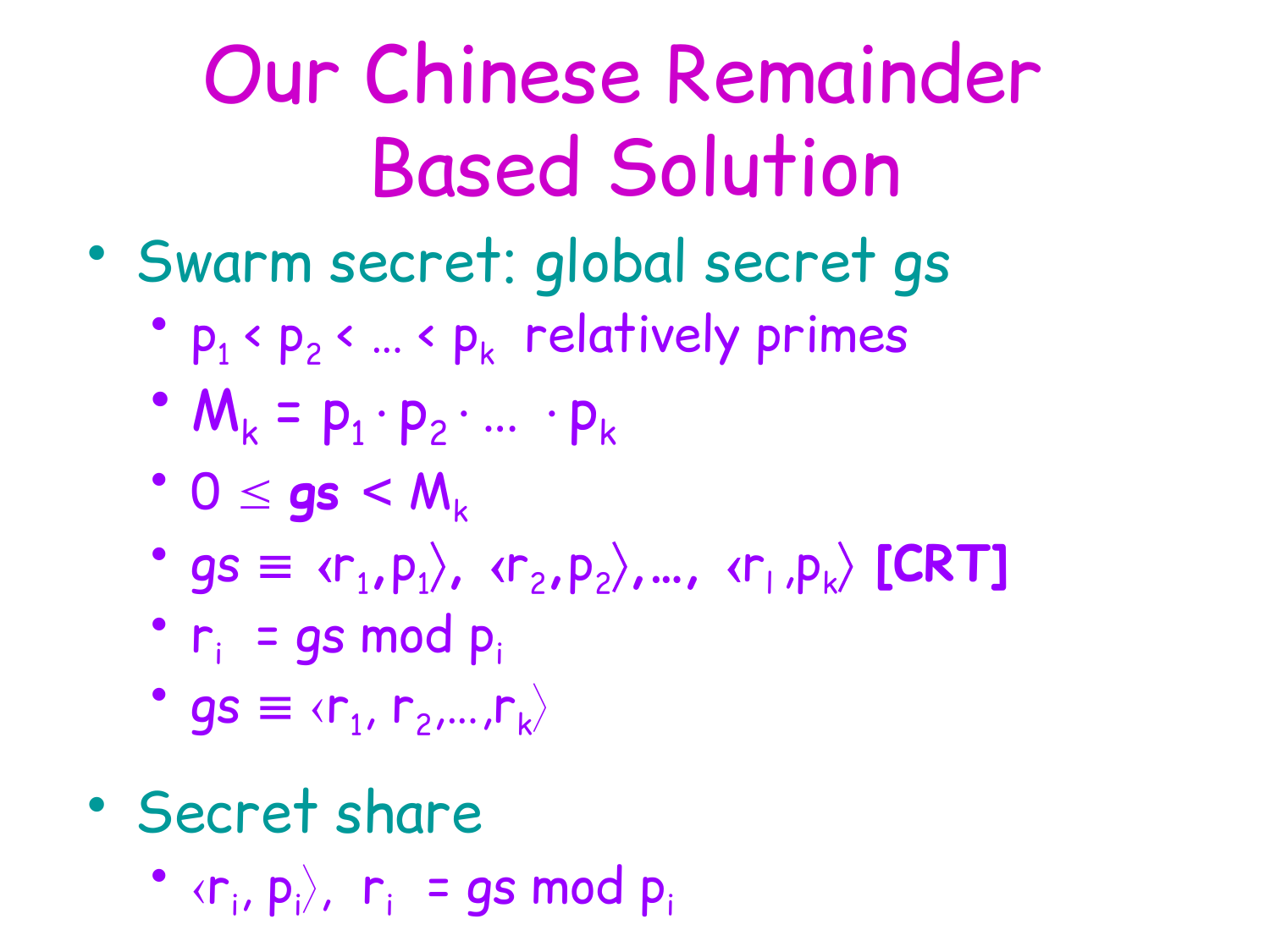

Our Chinese Remainder
Based Solution
Swarm secret: global secret gs
p1 < p2 < … < pk  relatively primes
Mk = p1⋅p2⋅… ⋅pk
0 ≤ gs < Mk
gs ≡ 〈r1,p1〉, 〈r2,p2〉,…, 〈rl ,pk〉 [CRT]
ri  = gs mod pi
gs ≡ 〈r1, r2,…,rk〉
Secret share
〈ri, pi〉,  ri  = gs mod pi